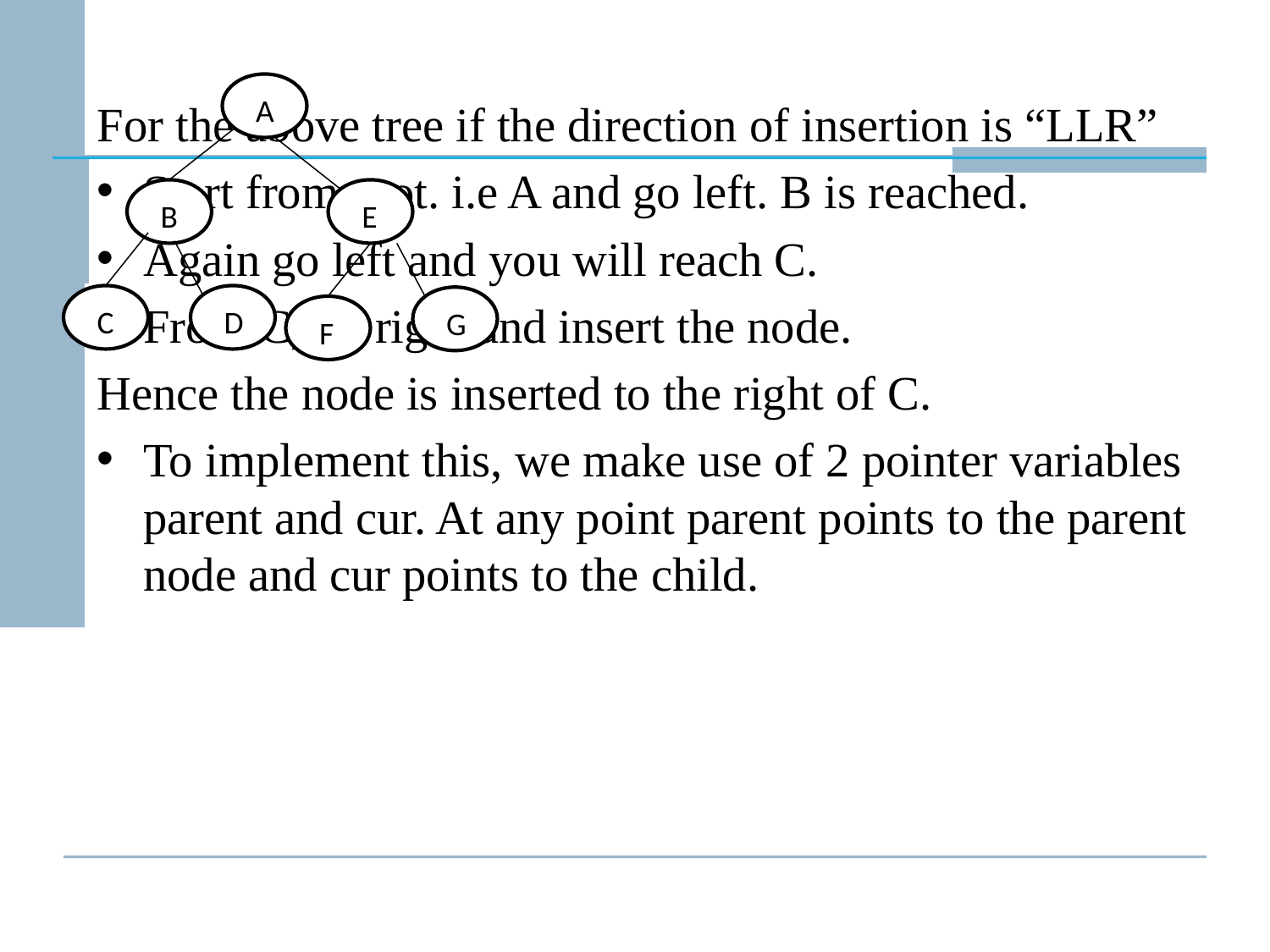

For the above tree if the direction of insertion is “LLR”
Start from root. i.e A and go left. B is reached.
Again go left and you will reach C.
From C, go right and insert the node.
Hence the node is inserted to the right of C.
To implement this, we make use of 2 pointer variables parent and cur. At any point parent points to the parent node and cur points to the child.

A

B
E

C
D

G
F